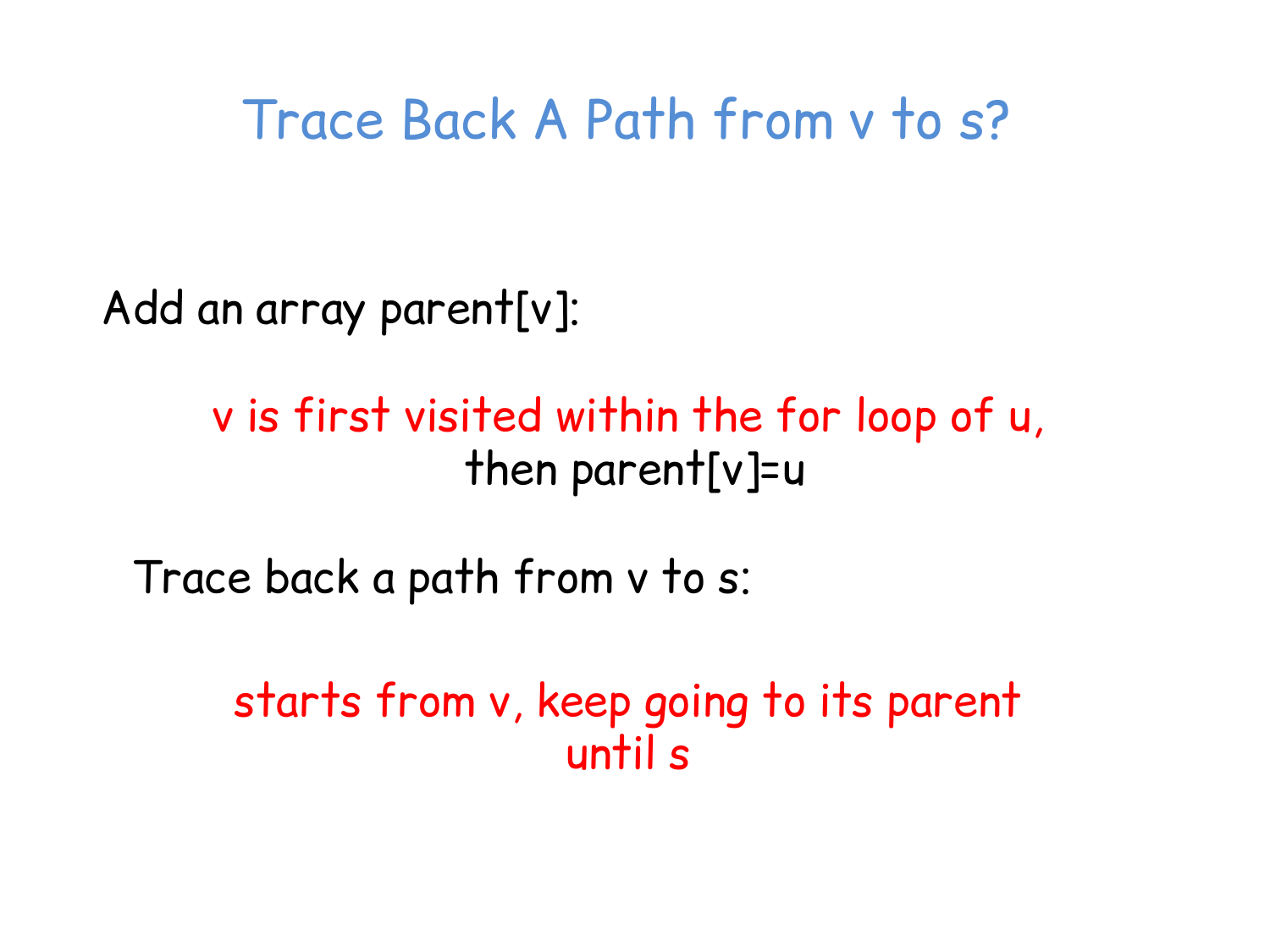

# Trace Back A Path from v to s?
Add an array parent[v]:
v is first visited within the for loop of u,
then parent[v]=u
Trace back a path from v to s:
starts from v, keep going to its parent
until s